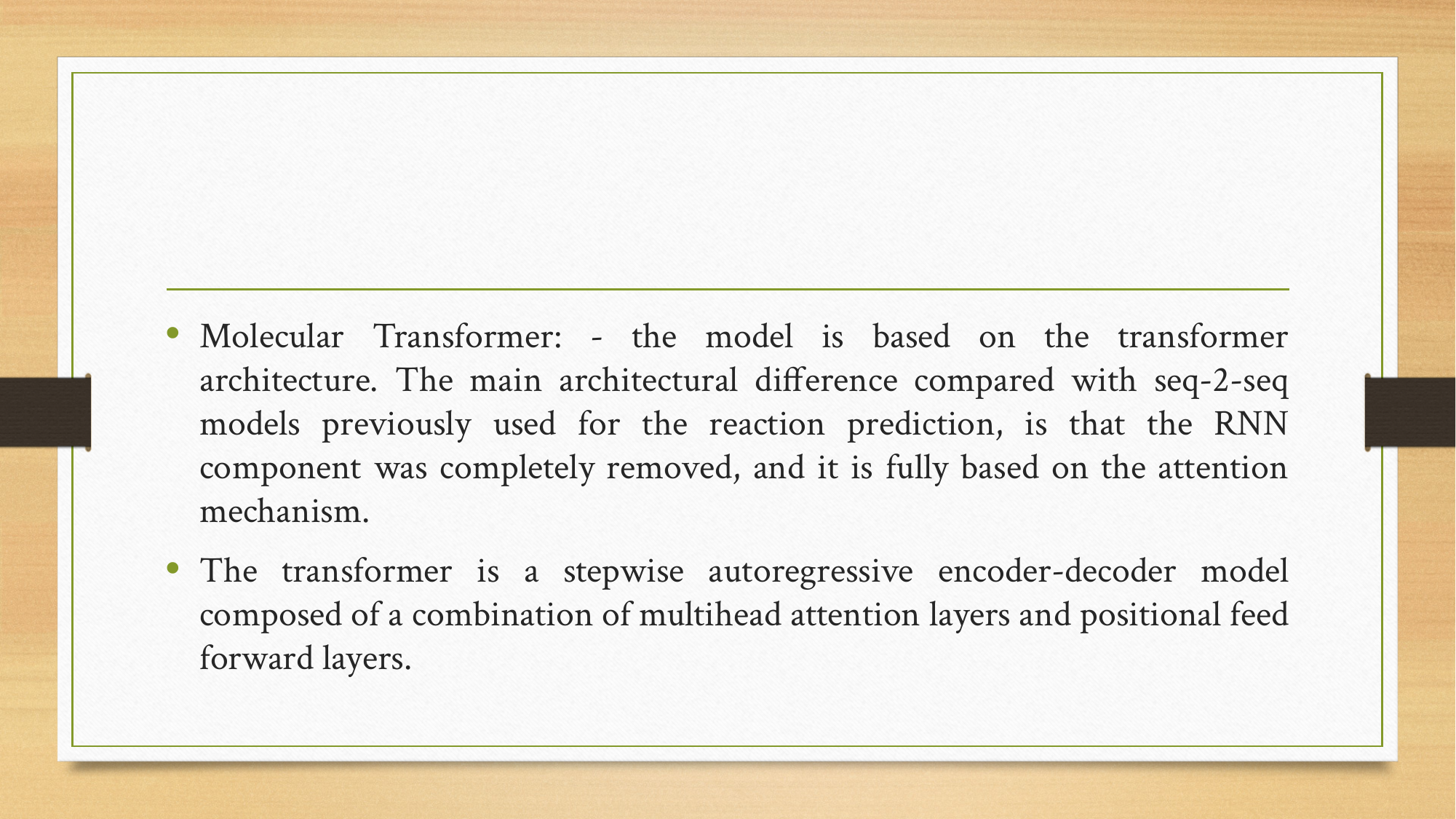

#
Molecular Transformer: - the model is based on the transformer architecture. The main architectural difference compared with seq-2-seq models previously used for the reaction prediction, is that the RNN component was completely removed, and it is fully based on the attention mechanism.
The transformer is a stepwise autoregressive encoder-decoder model composed of a combination of multihead attention layers and positional feed forward layers.